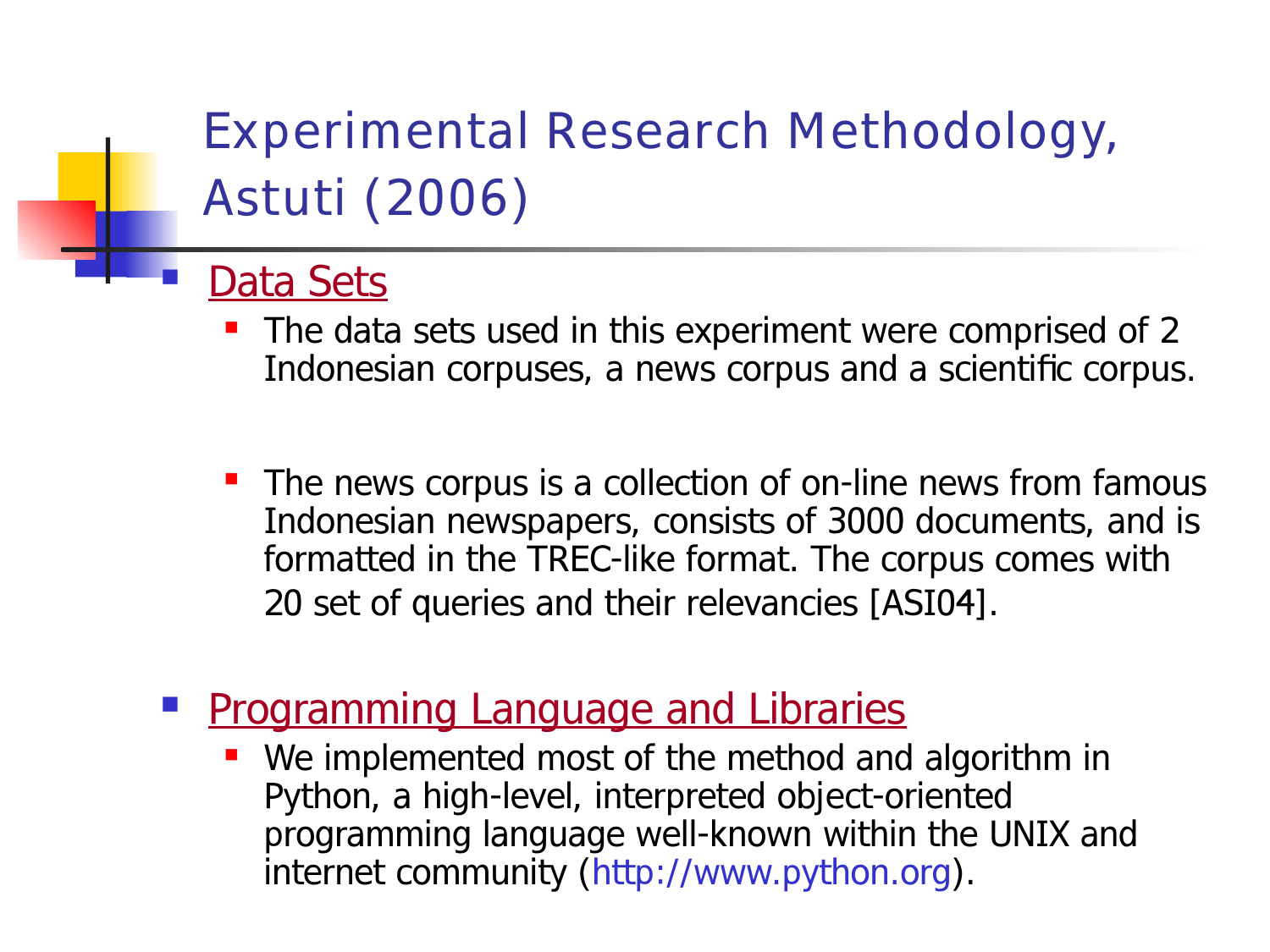

# Experimental Research Methodology, Astuti (2006)
Data Sets
The data sets used in this experiment were comprised of 2 Indonesian corpuses, a news corpus and a scientific corpus.

The news corpus is a collection of on-line news from famous Indonesian newspapers, consists of 3000 documents, and is formatted in the TREC-like format. The corpus comes with 20 set of queries and their relevancies [ASI04].

Programming Language and Libraries
We implemented most of the method and algorithm in Python, a high-level, interpreted object-oriented programming language well-known within the UNIX and internet community (http://www.python.org).